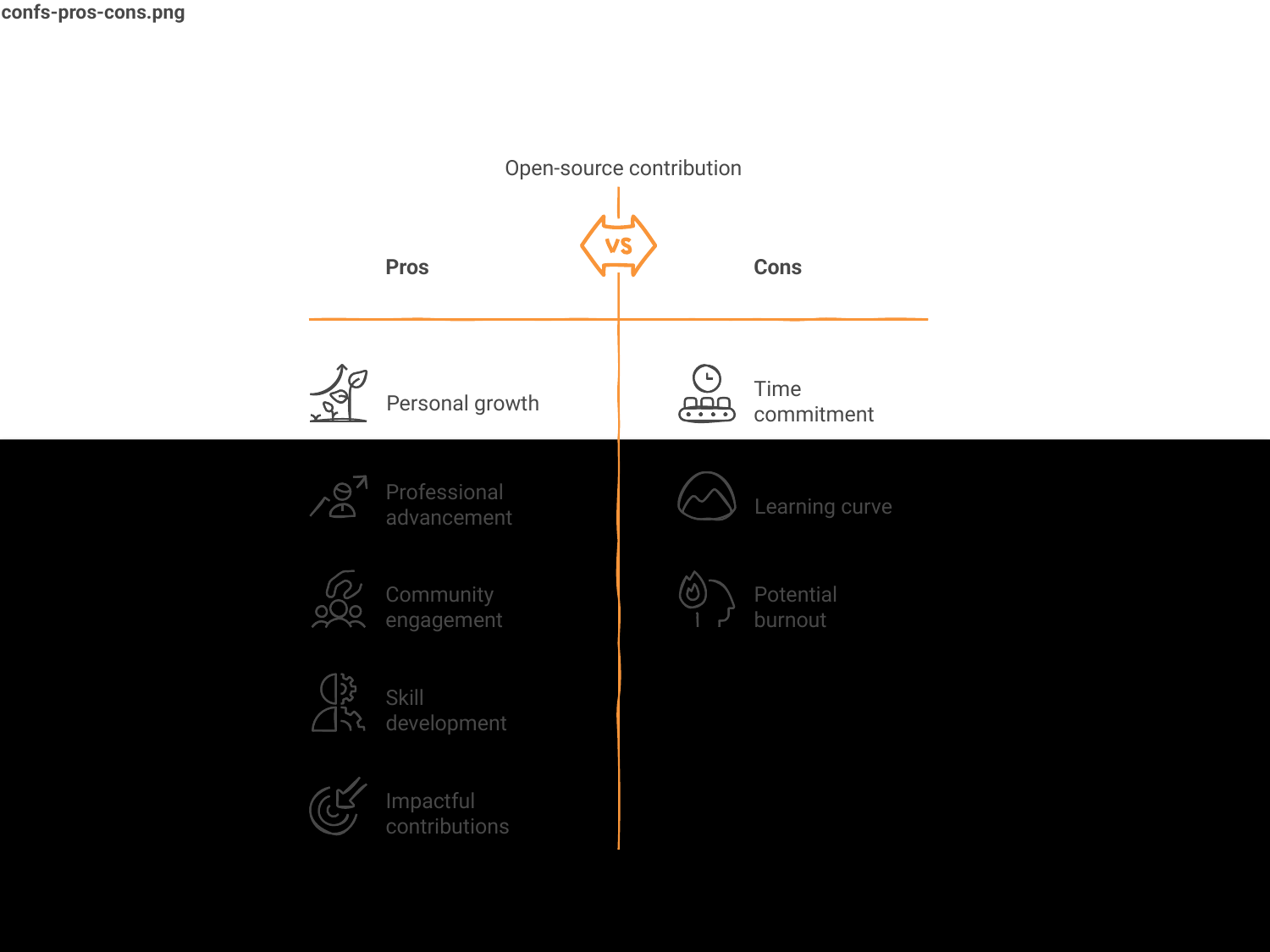

confs-pros-cons.png
Open-source contribution

Pros
Cons

Time
commitment
Personal growth

Professional
advancement
Learning curve

Community
engagement
Potential
burnout

Skill
development

Impactful
contributions